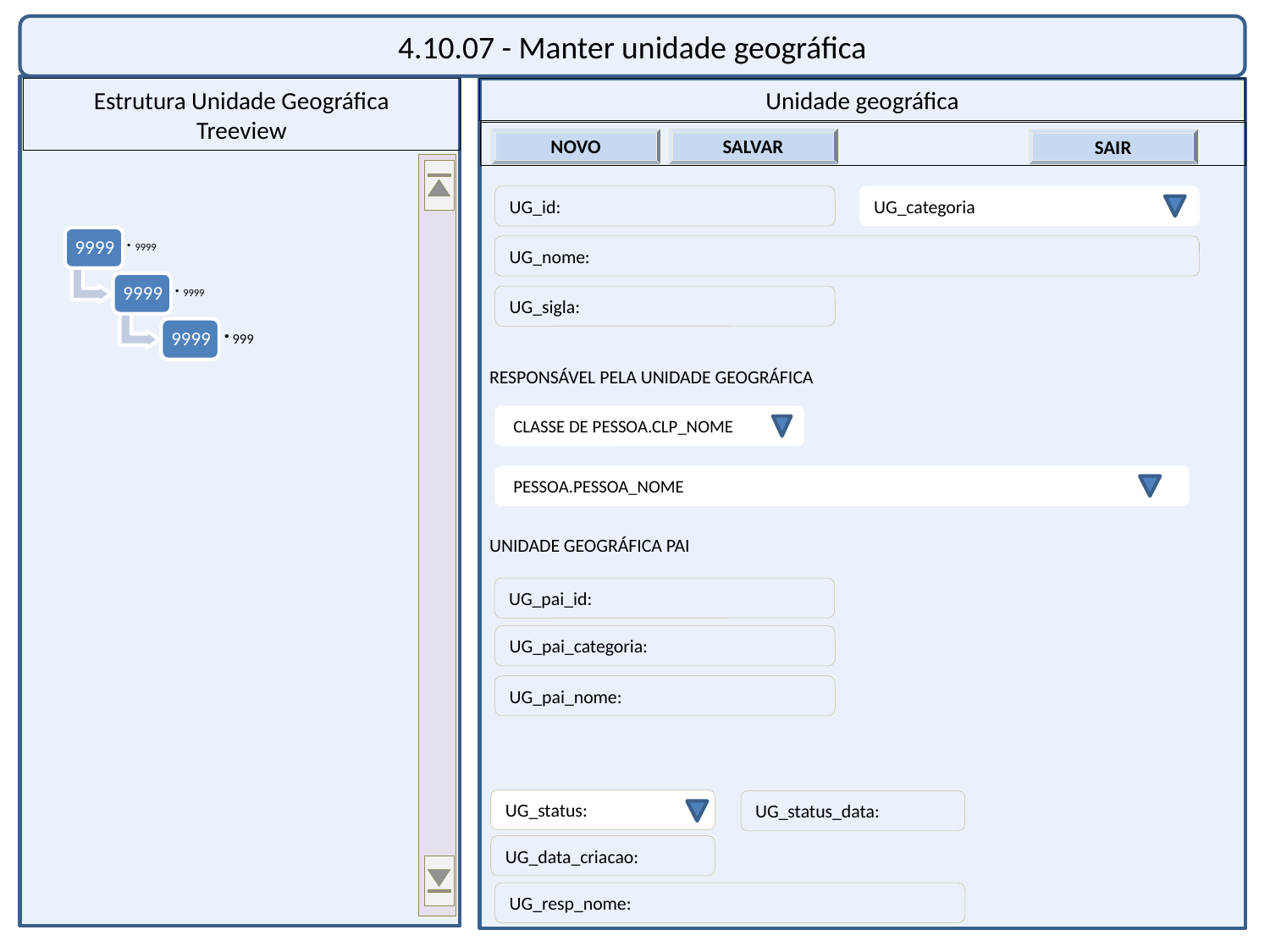

4.10.07 - Manter unidade geográfica

Unidade geográfica
Estrutura Unidade Geográfica
Treeview

9999
9999
9999
9999
9999
999

SALVAR
NOVO
SAIR

UG_id:
UG_categoria

UG_nome:
UG_sigla:
RESPONSÁVEL PELA UNIDADE GEOGRÁFICA
 CLASSE DE PESSOA.CLP_NOME

 PESSOA.PESSOA_NOME

UNIDADE GEOGRÁFICA PAI
UG_pai_id:
UG_pai_categoria:
UG_pai_nome:
UG_status:
UG_status_data:

UG_data_criacao:
UG_resp_nome: